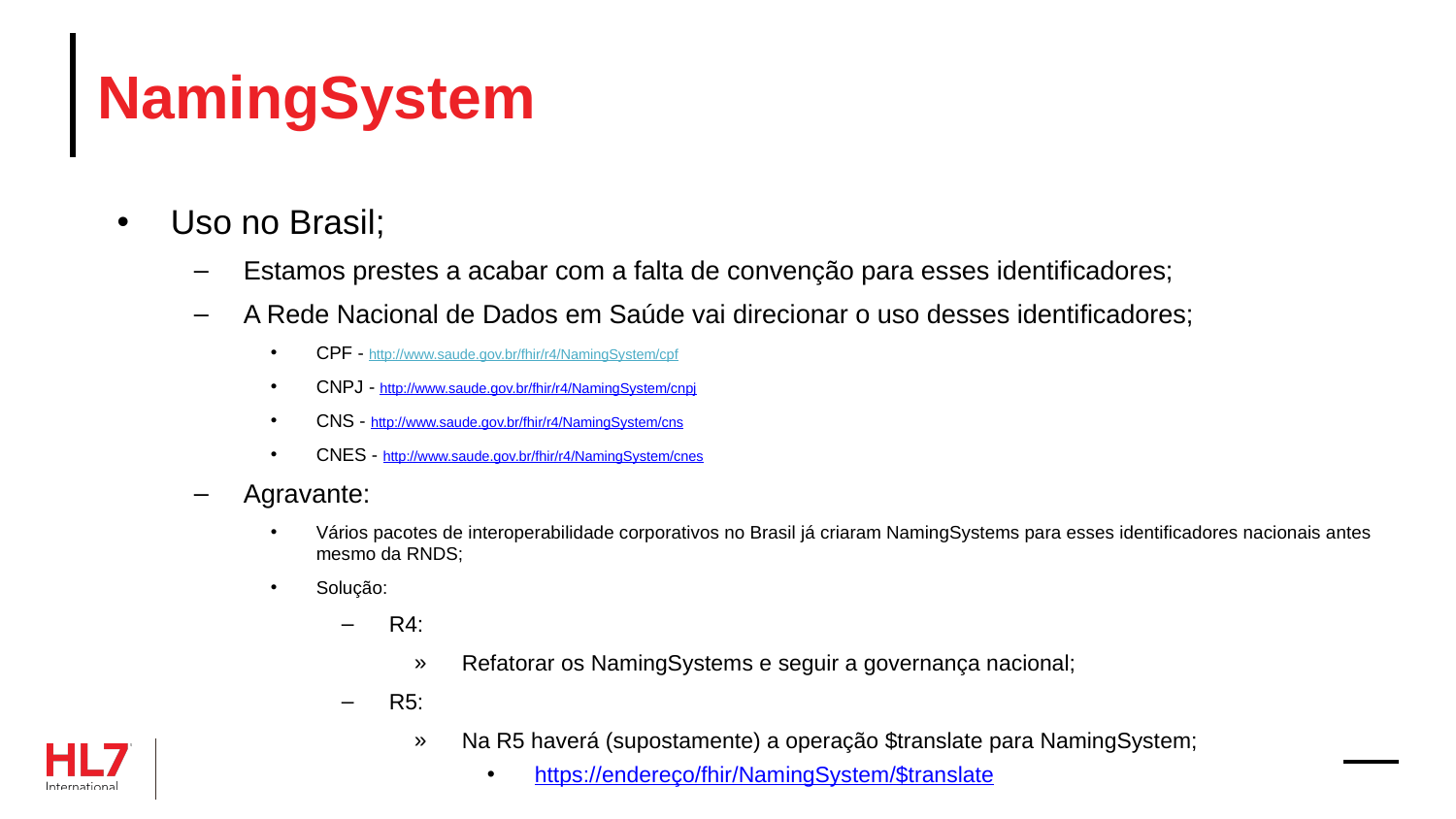

# NamingSystem
Uso no Brasil;
Estamos prestes a acabar com a falta de convenção para esses identificadores;
A Rede Nacional de Dados em Saúde vai direcionar o uso desses identificadores;
CPF - http://www.saude.gov.br/fhir/r4/NamingSystem/cpf
CNPJ - http://www.saude.gov.br/fhir/r4/NamingSystem/cnpj
CNS - http://www.saude.gov.br/fhir/r4/NamingSystem/cns
CNES - http://www.saude.gov.br/fhir/r4/NamingSystem/cnes
Agravante:
Vários pacotes de interoperabilidade corporativos no Brasil já criaram NamingSystems para esses identificadores nacionais antes mesmo da RNDS;
Solução:
R4:
Refatorar os NamingSystems e seguir a governança nacional;
R5:
Na R5 haverá (supostamente) a operação $translate para NamingSystem;
https://endereço/fhir/NamingSystem/$translate